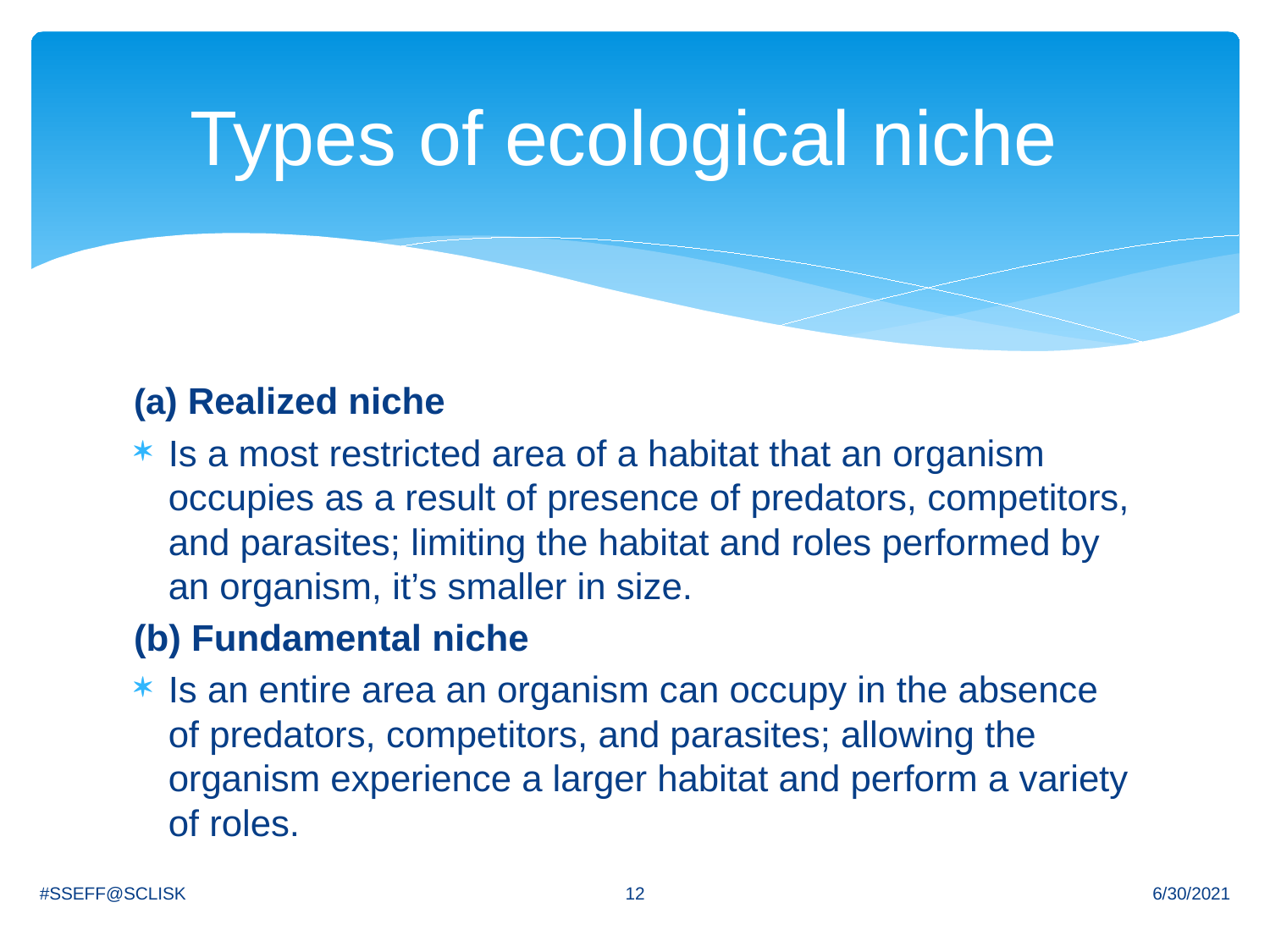

# Types of ecological niche
(a) Realized niche
Is a most restricted area of a habitat that an organism occupies as a result of presence of predators, competitors, and parasites; limiting the habitat and roles performed by an organism, it’s smaller in size.
(b) Fundamental niche
Is an entire area an organism can occupy in the absence of predators, competitors, and parasites; allowing the organism experience a larger habitat and perform a variety of roles.

12
#SSEFF@SCLISK
6/30/2021